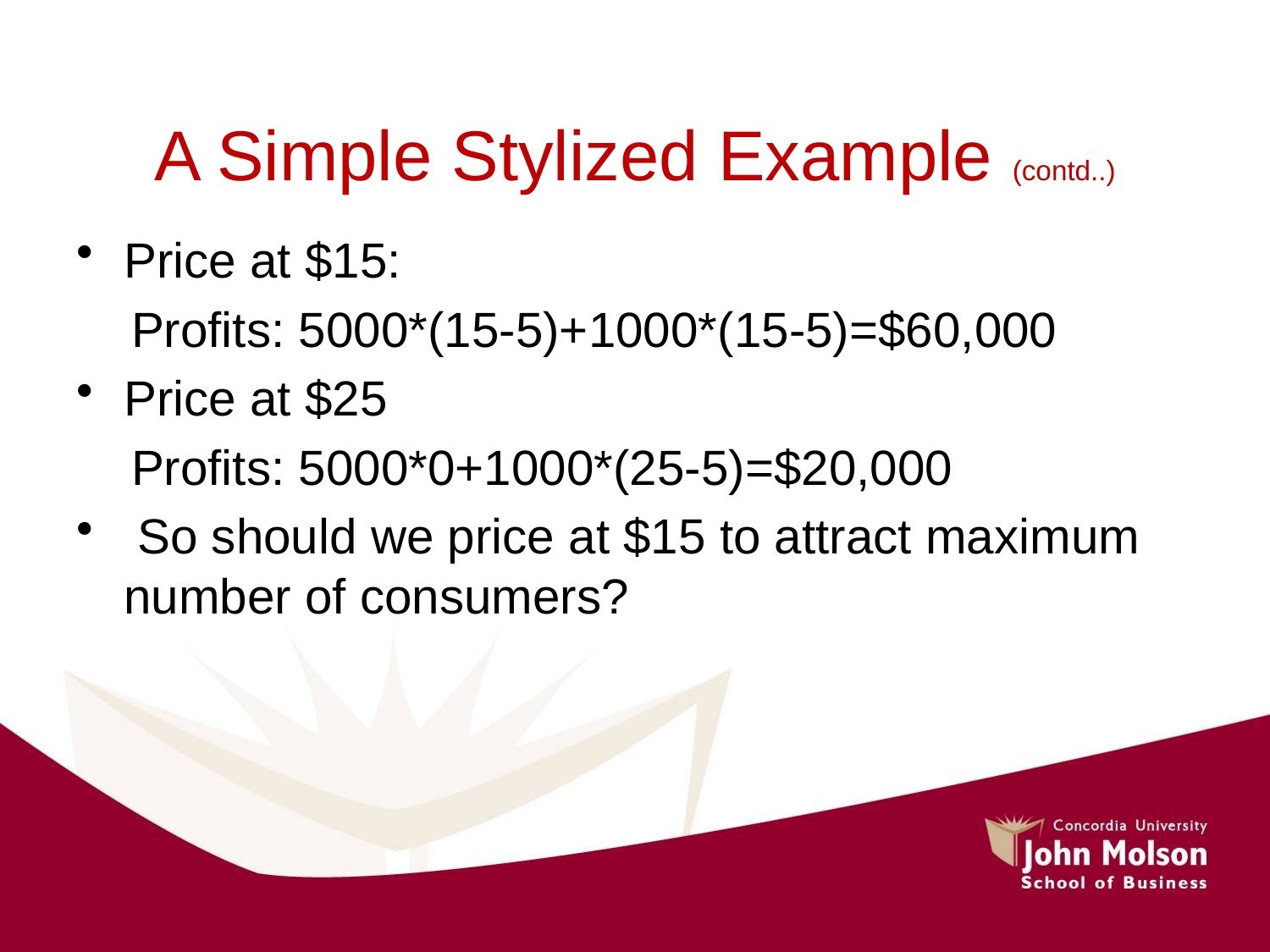

# A Simple Stylized Example (contd..)
Price at $15:
    Profits: 5000*(15-5)+1000*(15-5)=$60,000
Price at $25
    Profits: 5000*0+1000*(25-5)=$20,000
 So should we price at $15 to attract maximum number of consumers?